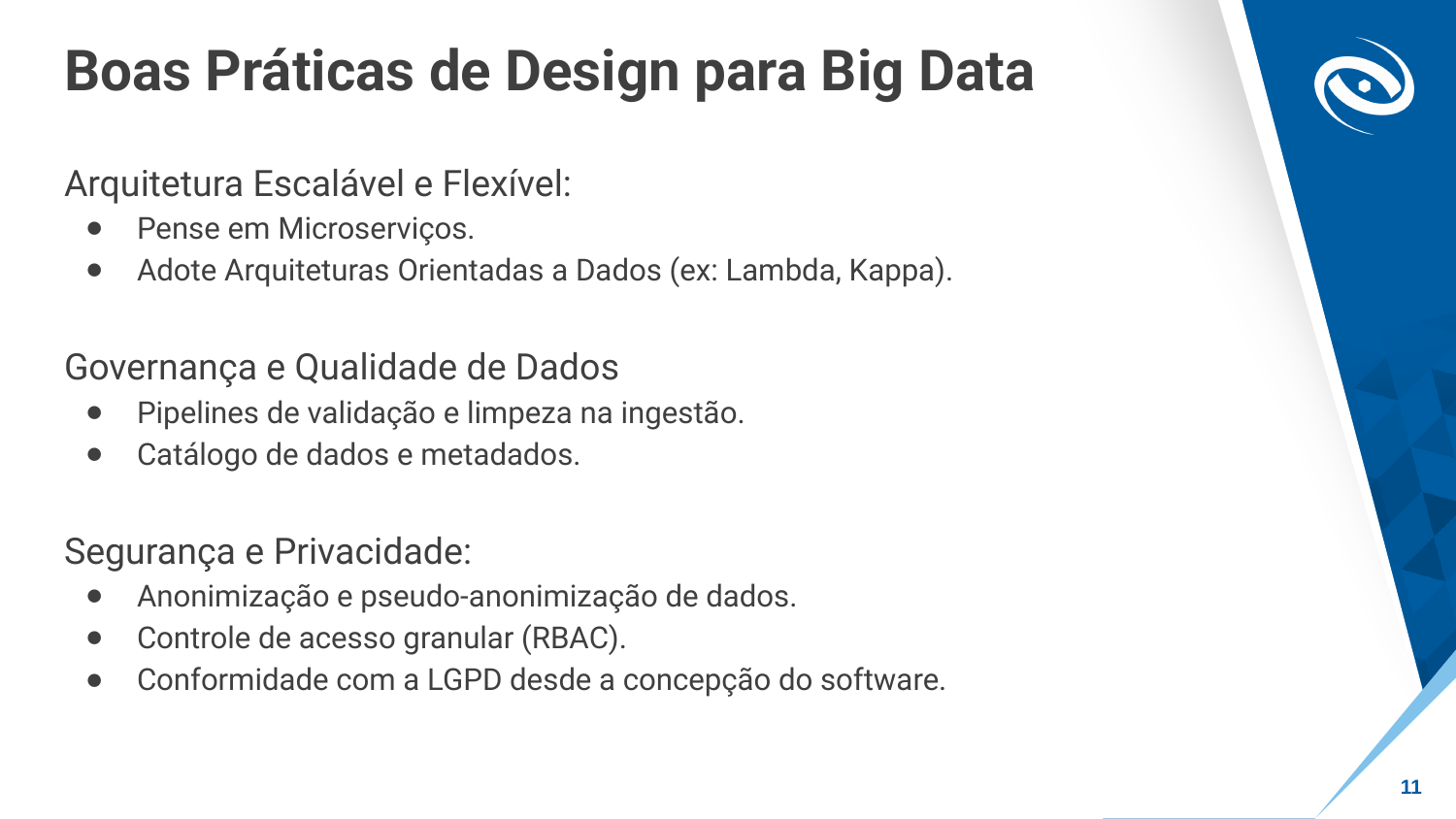

# Boas Práticas de Design para Big Data
Arquitetura Escalável e Flexível:
Pense em Microserviços.
Adote Arquiteturas Orientadas a Dados (ex: Lambda, Kappa).

Governança e Qualidade de Dados
Pipelines de validação e limpeza na ingestão.
Catálogo de dados e metadados.

Segurança e Privacidade:
Anonimização e pseudo-anonimização de dados.
Controle de acesso granular (RBAC).
Conformidade com a LGPD desde a concepção do software.

11